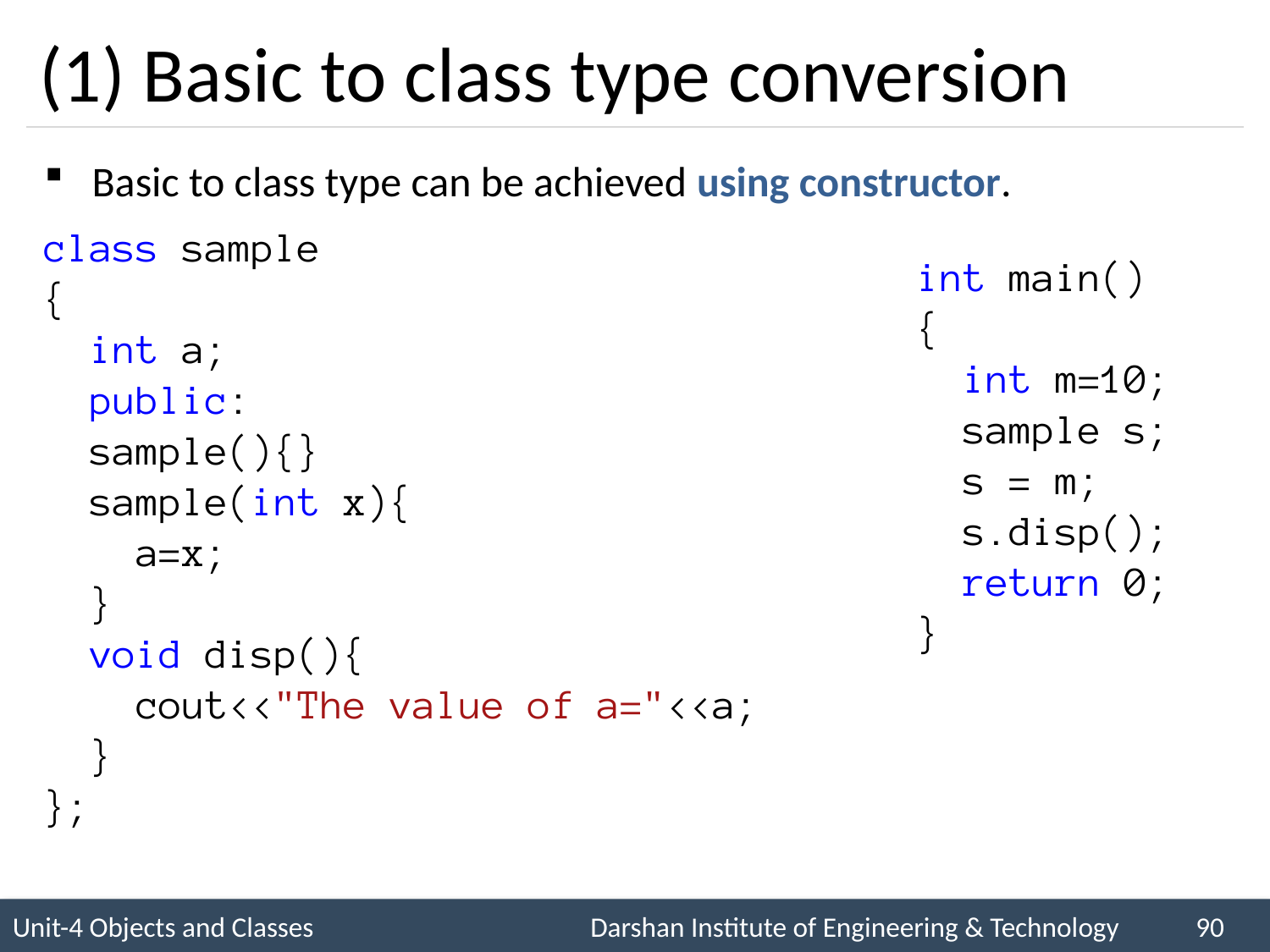

# (1) Basic to class type conversion
Basic to class type can be achieved using constructor.
class sample
{
  int a;
  public:
  sample(){}
  sample(int x){
    a=x;
  }
  void disp(){
    cout<<"The value of a="<<a;
  }
};
int main()
{
  int m=10;
  sample s;
  s = m;
  s.disp();
  return 0;
}